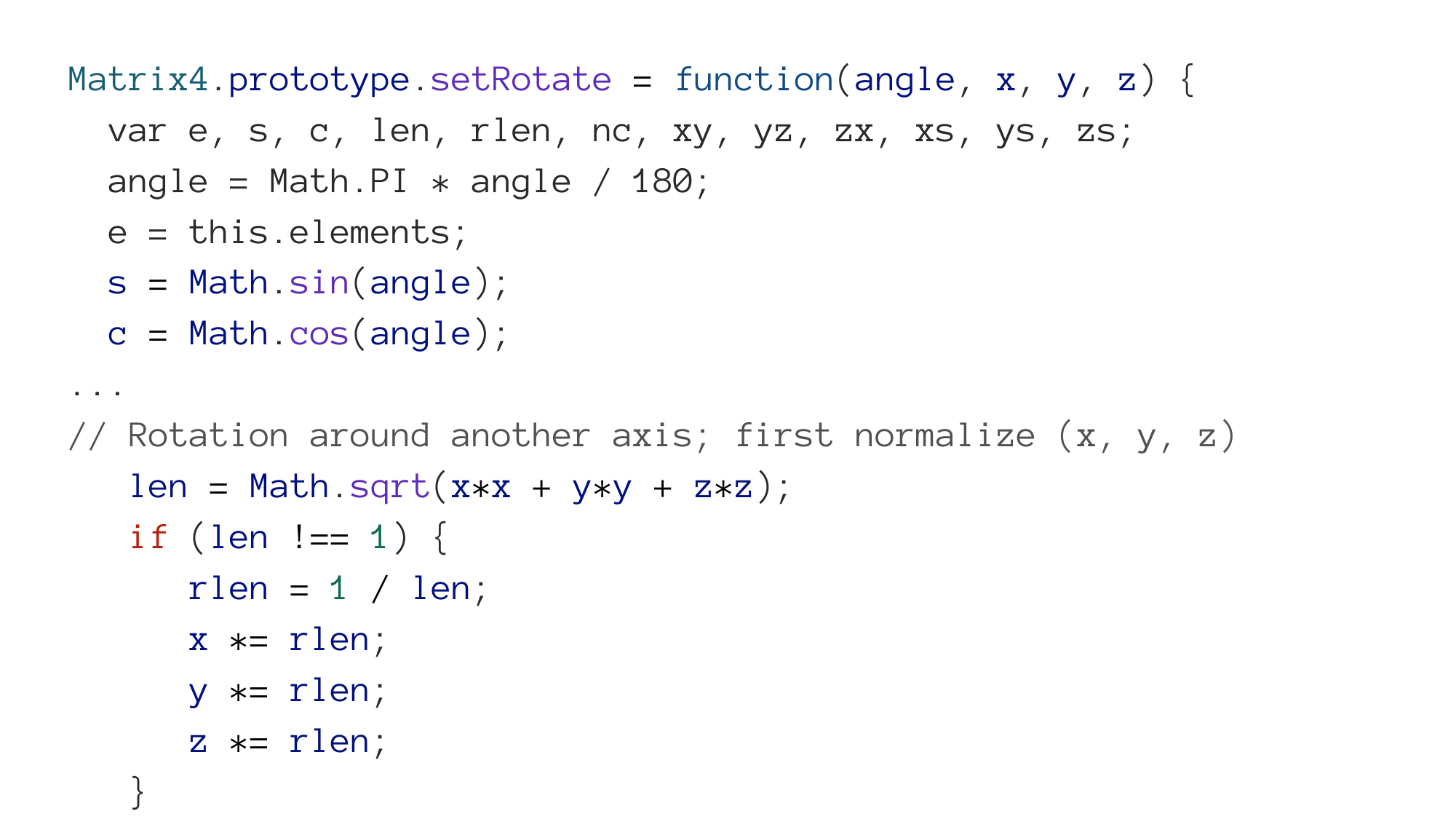

Matrix4.prototype.setRotate = function(angle, x, y, z) {
  var e, s, c, len, rlen, nc, xy, yz, zx, xs, ys, zs;
  angle = Math.PI * angle / 180;
  e = this.elements;
  s = Math.sin(angle);
  c = Math.cos(angle);
...
// Rotation around another axis; first normalize (x, y, z)
   len = Math.sqrt(x*x + y*y + z*z);
   if (len !== 1) {
      rlen = 1 / len;
      x *= rlen;
      y *= rlen;
      z *= rlen;
   }